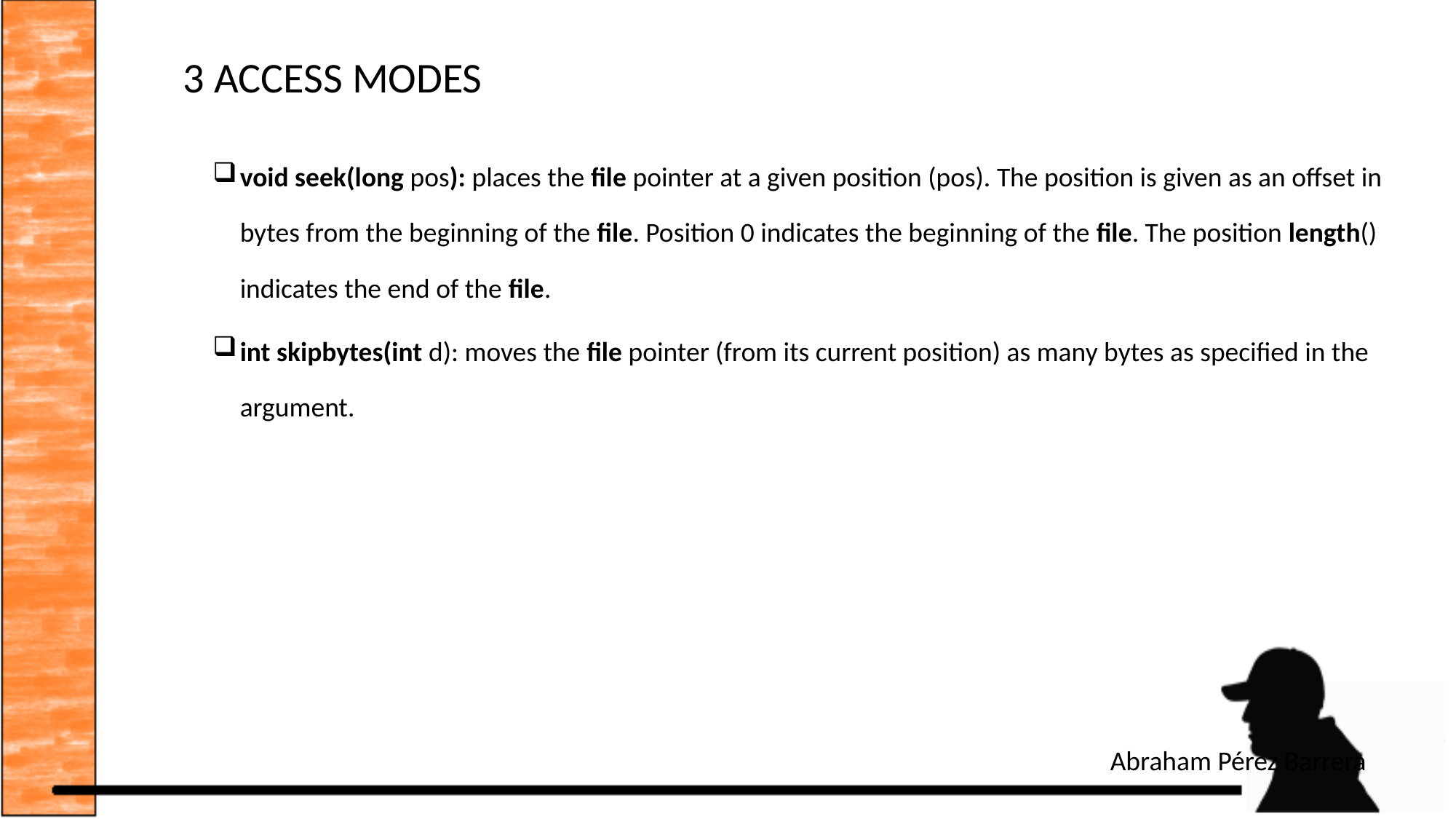

# 3 ACCESS MODES
void seek(long pos): places the file pointer at a given position (pos). The position is given as an offset in bytes from the beginning of the file. Position 0 indicates the beginning of the file. The position length() indicates the end of the file.
int skipbytes(int d): moves the file pointer (from its current position) as many bytes as specified in the argument.